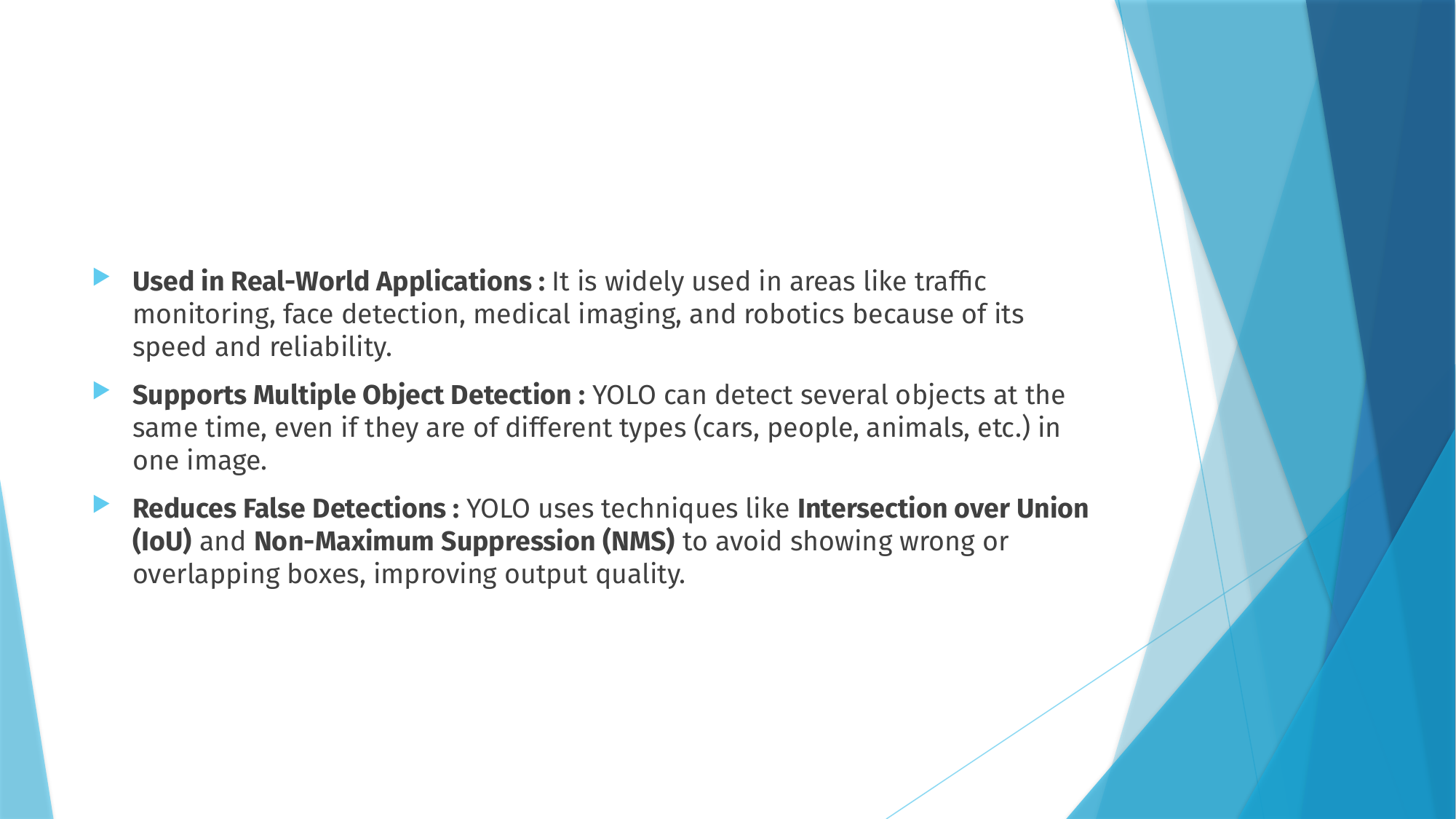

#
Used in Real-World Applications : It is widely used in areas like traffic monitoring, face detection, medical imaging, and robotics because of its speed and reliability.
Supports Multiple Object Detection : YOLO can detect several objects at the same time, even if they are of different types (cars, people, animals, etc.) in one image.
Reduces False Detections : YOLO uses techniques like Intersection over Union (IoU) and Non-Maximum Suppression (NMS) to avoid showing wrong or overlapping boxes, improving output quality.